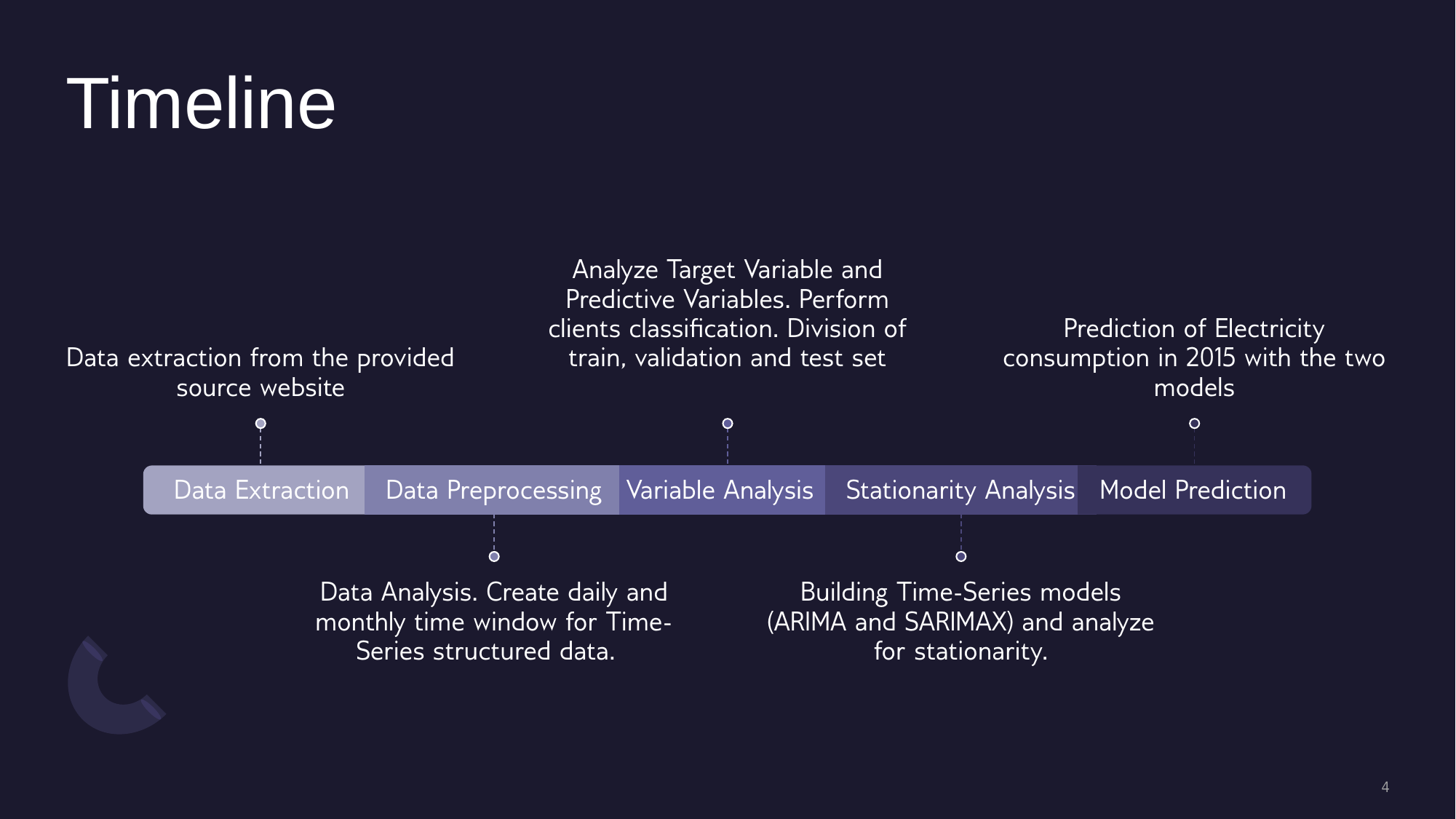

# Timeline

Data extraction from the provided source website

Analyze Target Variable and Predictive Variables. Perform clients classification. Division of train, validation and test set

Prediction of Electricity consumption in 2015 with the two models

Data Preprocessing
Variable Analysis

Stationarity Analysis
Data Extraction
Model Prediction

Data Analysis. Create daily and monthly time window for Time-Series structured data.

Building Time-Series models (ARIMA and SARIMAX) and analyze for stationarity.
4